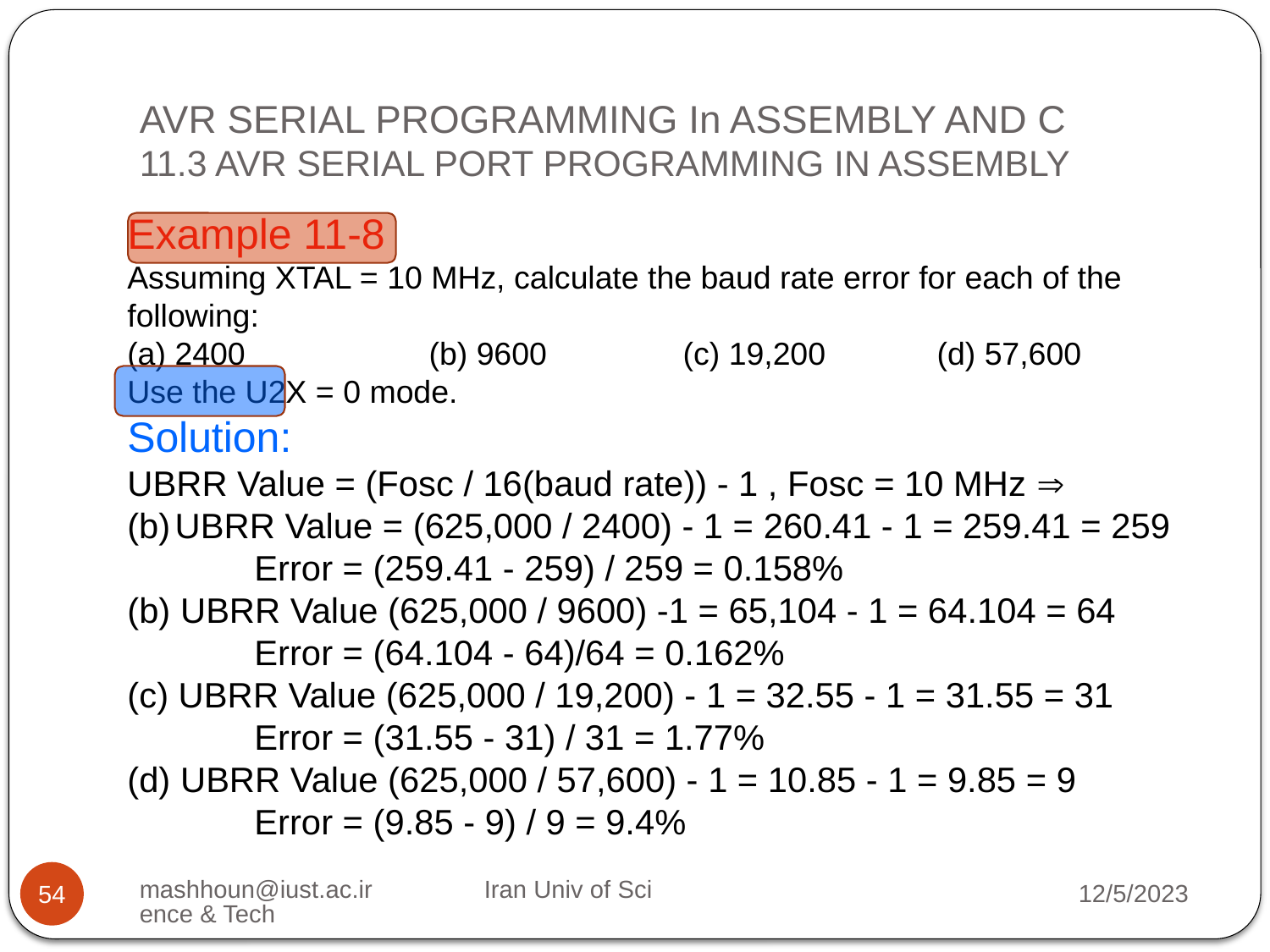

# AVR SERIAL PROGRAMMING In ASSEMBLY AND C 11.3 AVR SERIAL PORT PROGRAMMING IN ASSEMBLY
Example 11-8
Assuming XTAL = 10 MHz, calculate the baud rate error for each of the following:
2400 		(b) 9600 		(c) 19,200 	(d) 57,600
Use the U2X = 0 mode.
Solution:
UBRR Value = (Fosc / 16(baud rate)) - 1 , Fosc = 10 MHz ⇒
UBRR Value = (625,000 / 2400) - 1 = 260.41 - 1 = 259.41 = 259
	Error = (259.41 - 259) / 259 = 0.158%
(b) UBRR Value (625,000 / 9600) -1 = 65,104 - 1 = 64.104 = 64
	Error = (64.104 - 64)/64 = 0.162%
(c) UBRR Value (625,000 / 19,200) - 1 = 32.55 - 1 = 31.55 = 31
	Error = (31.55 - 31) / 31 = 1.77%
(d) UBRR Value (625,000 / 57,600) - 1 = 10.85 - 1 = 9.85 = 9
	Error = (9.85 - 9) / 9 = 9.4%

mashhoun@iust.ac.ir                Iran Univ of Science & Tech
12/5/2023
54